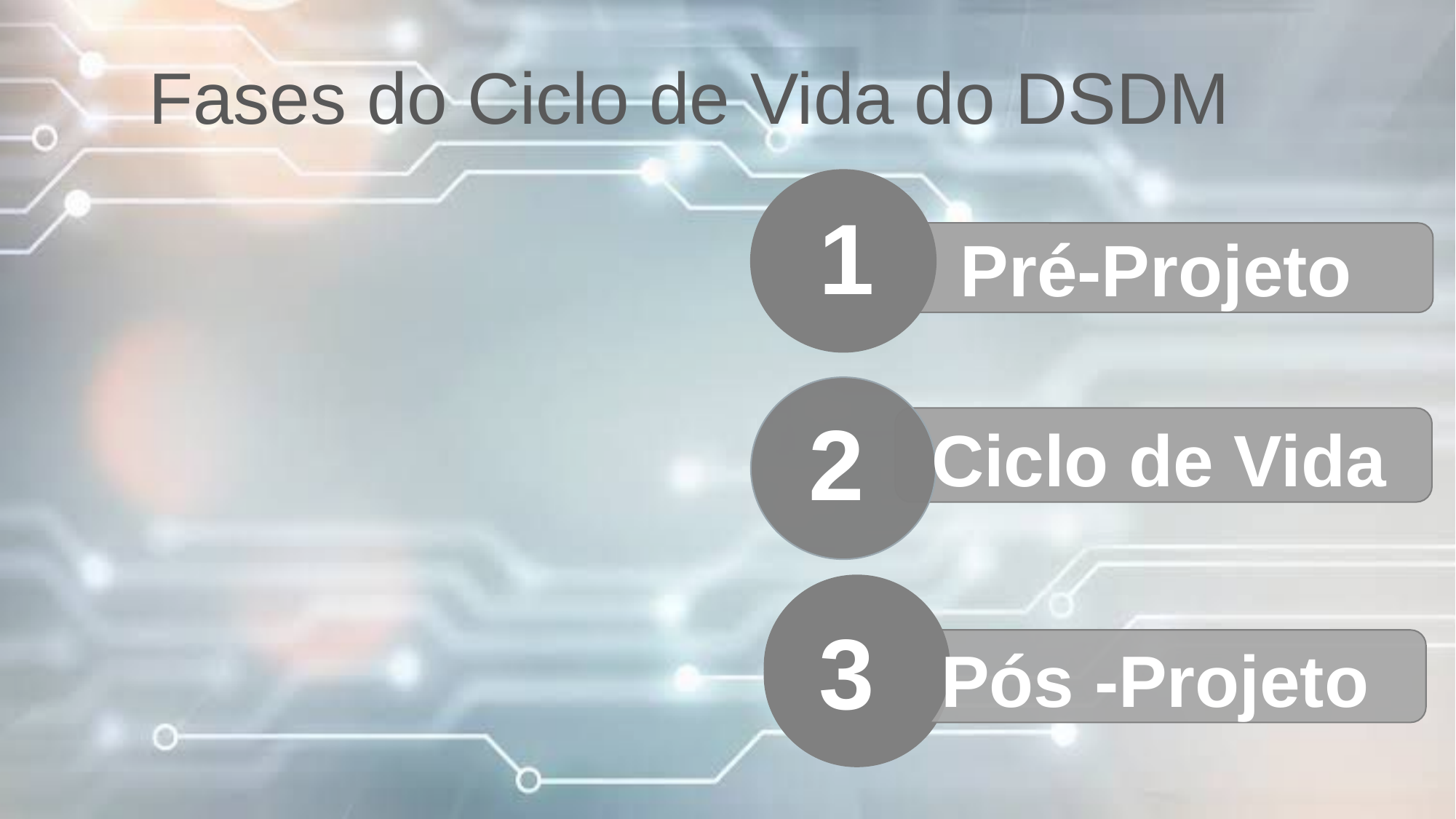

Fases do Ciclo de Vida do DSDM

1
Pré-Projeto

2

Ciclo de Vida

3

3
 Pós -Projeto